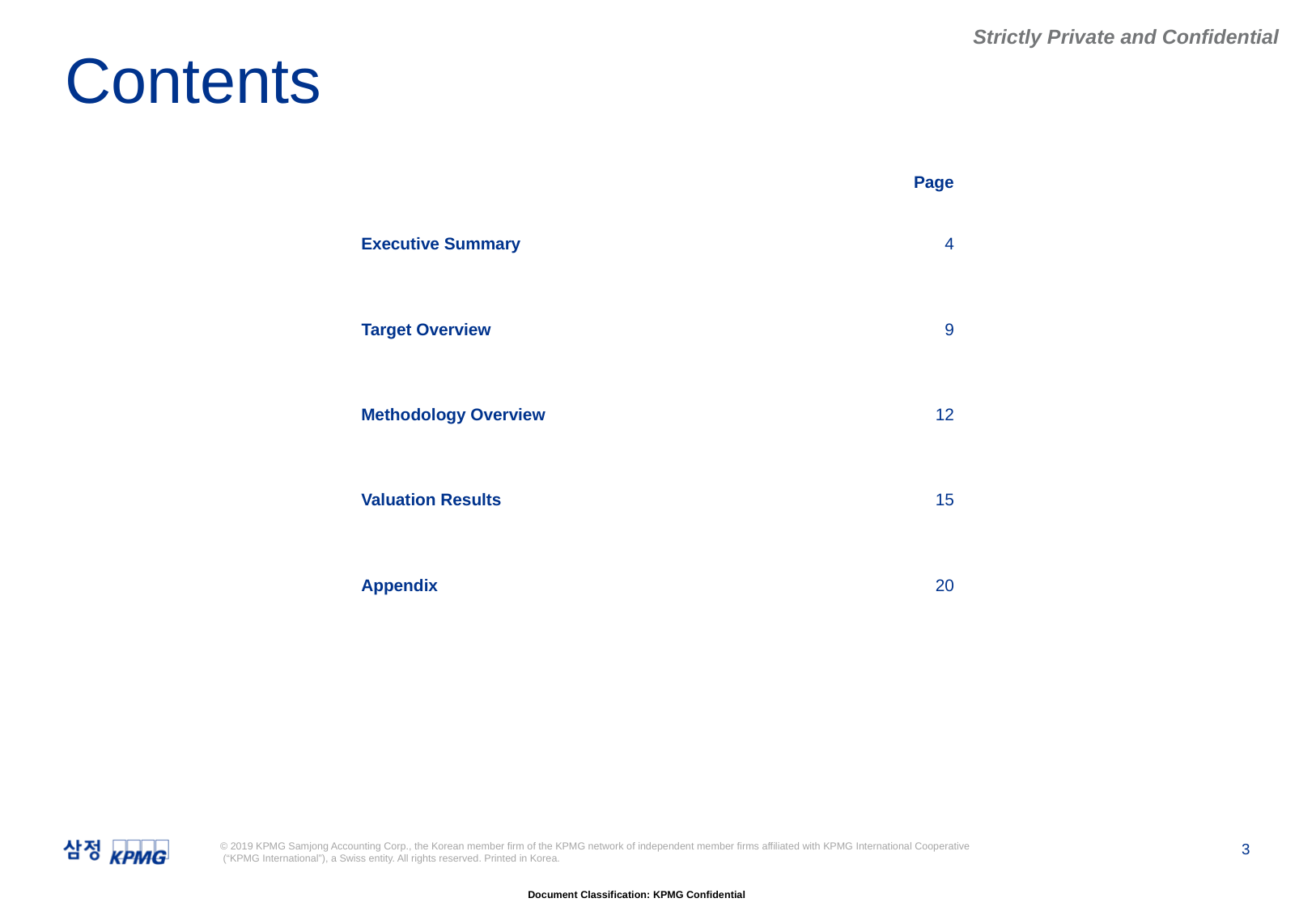

# Contents
|  | Page |
| --- | --- |
| Executive Summary | 4 |
| Target Overview | 9 |
| Methodology Overview | 12 |
| Valuation Results | 15 |
| Appendix | 20 |
|  |  |